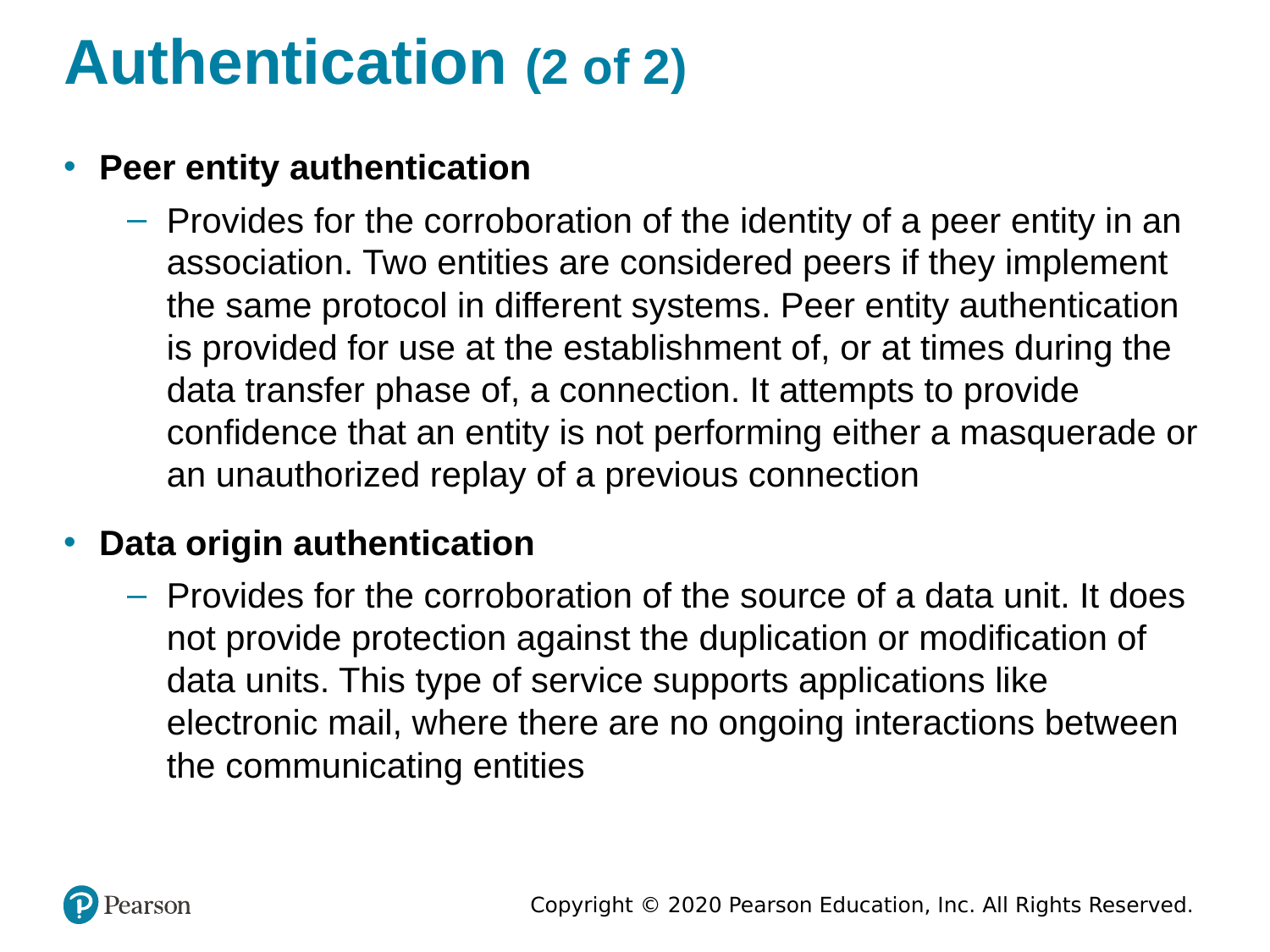

# Authentication (2 of 2)
Peer entity authentication
Provides for the corroboration of the identity of a peer entity in an association. Two entities are considered peers if they implement the same protocol in different systems. Peer entity authentication is provided for use at the establishment of, or at times during the data transfer phase of, a connection. It attempts to provide confidence that an entity is not performing either a masquerade or an unauthorized replay of a previous connection
Data origin authentication
Provides for the corroboration of the source of a data unit. It does not provide protection against the duplication or modification of data units. This type of service supports applications like electronic mail, where there are no ongoing interactions between the communicating entities